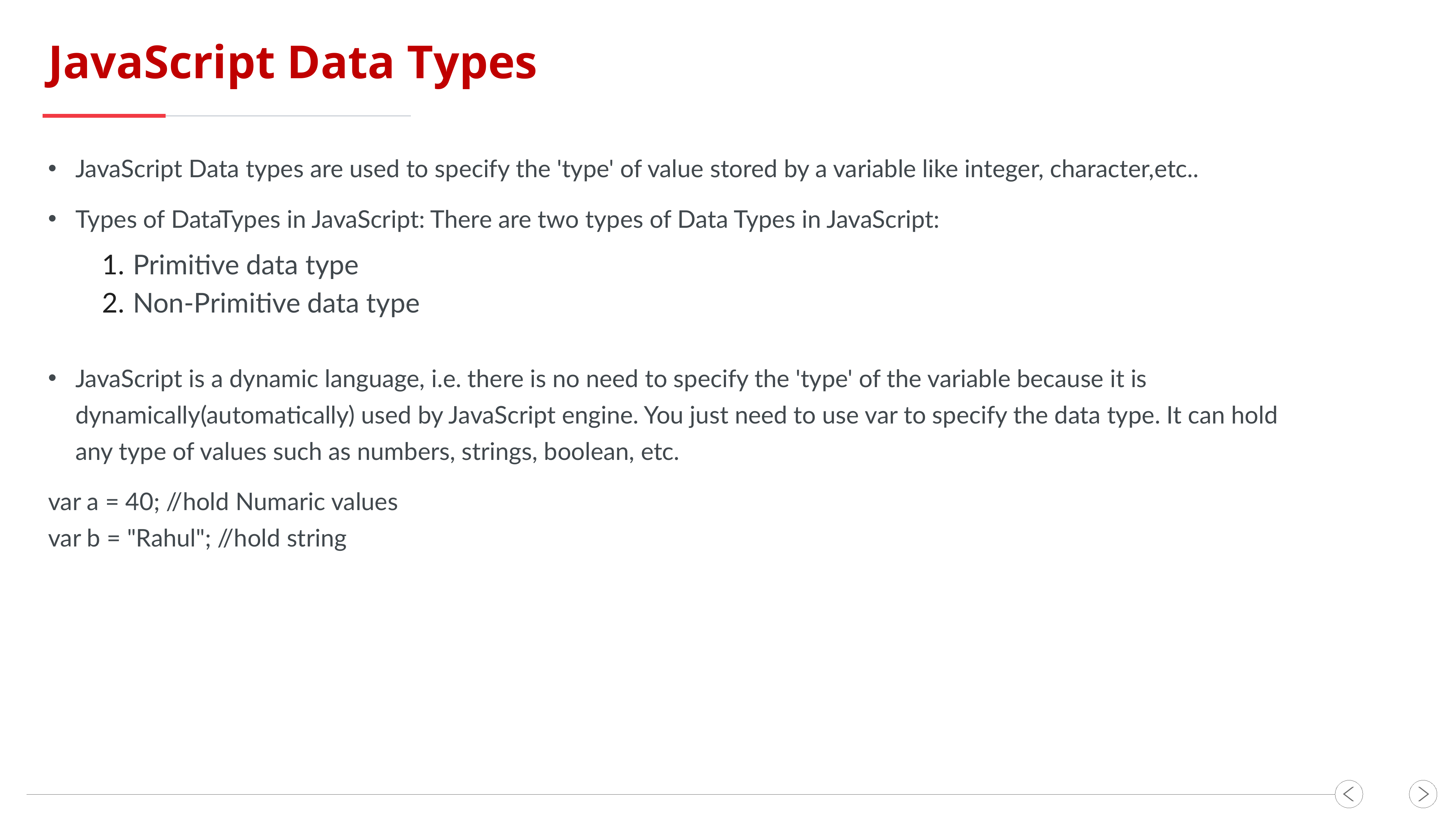

JavaScript Data Types
JavaScript Data types are used to specify the 'type' of value stored by a variable like integer, character,etc..
Types of DataTypes in JavaScript: There are two types of Data Types in JavaScript:
Primitive data type
Non-Primitive data type
JavaScript is a dynamic language, i.e. there is no need to specify the 'type' of the variable because it is dynamically(automatically) used by JavaScript engine. You just need to use var to specify the data type. It can hold any type of values such as numbers, strings, boolean, etc.
var a = 40; //hold Numaric values
var b = "Rahul"; //hold string